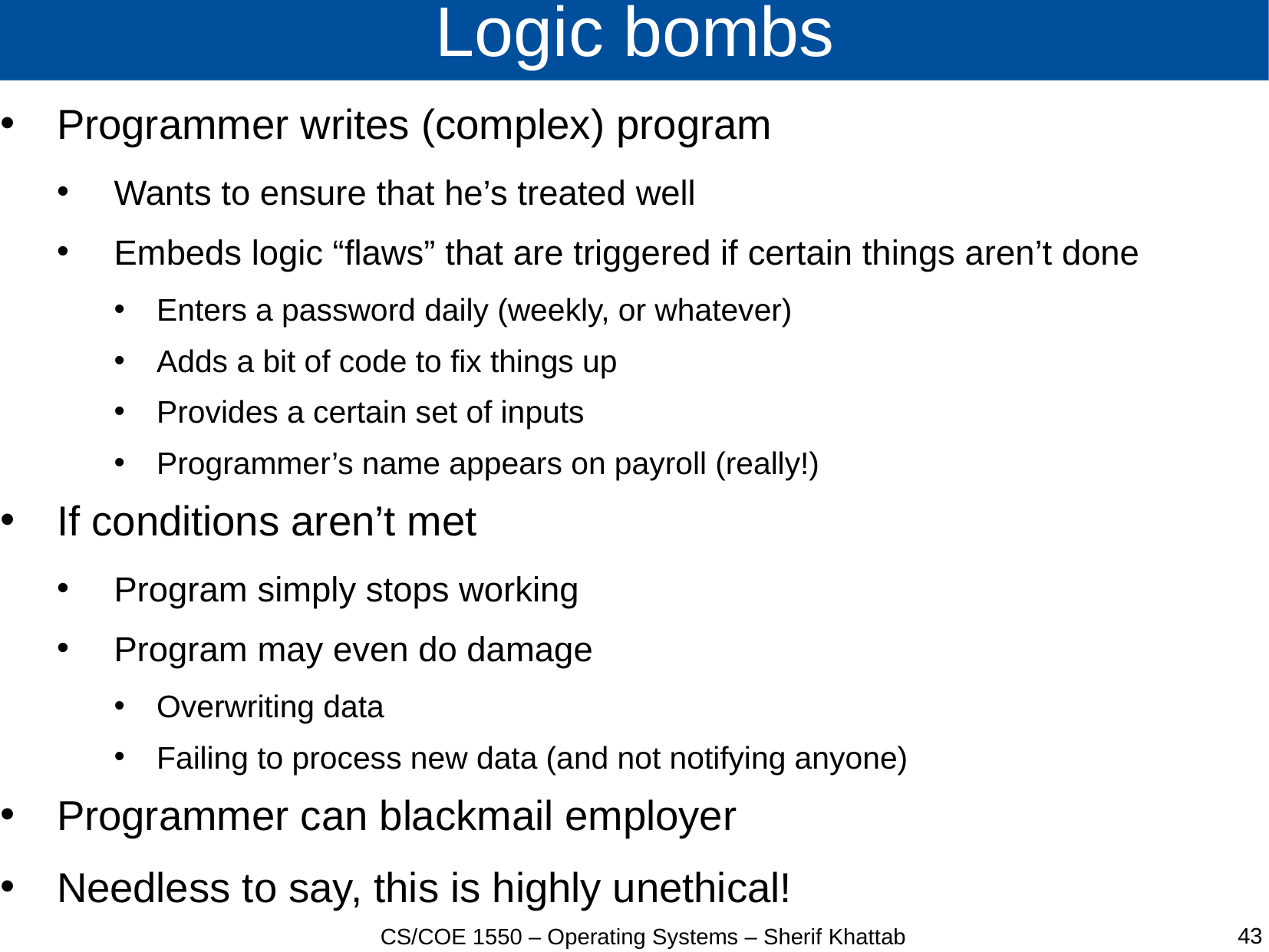

# Logic bombs
Programmer writes (complex) program
Wants to ensure that he’s treated well
Embeds logic “flaws” that are triggered if certain things aren’t done
Enters a password daily (weekly, or whatever)
Adds a bit of code to fix things up
Provides a certain set of inputs
Programmer’s name appears on payroll (really!)
If conditions aren’t met
Program simply stops working
Program may even do damage
Overwriting data
Failing to process new data (and not notifying anyone)
Programmer can blackmail employer
Needless to say, this is highly unethical!

43
CS/COE 1550 – Operating Systems – Sherif Khattab